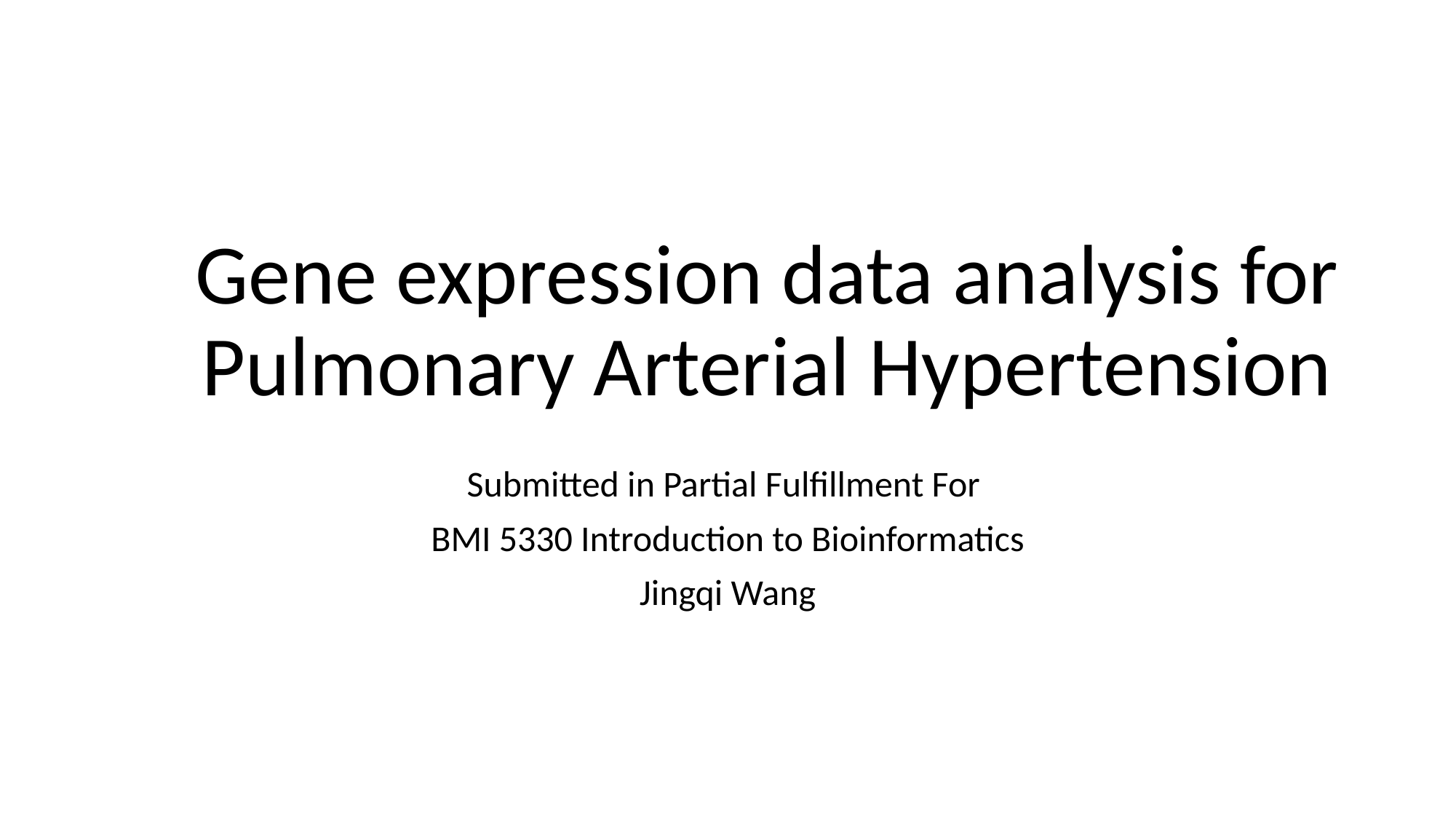

# Gene expression data analysis for Pulmonary Arterial Hypertension
Submitted in Partial Fulfillment For
BMI 5330 Introduction to Bioinformatics
Jingqi Wang